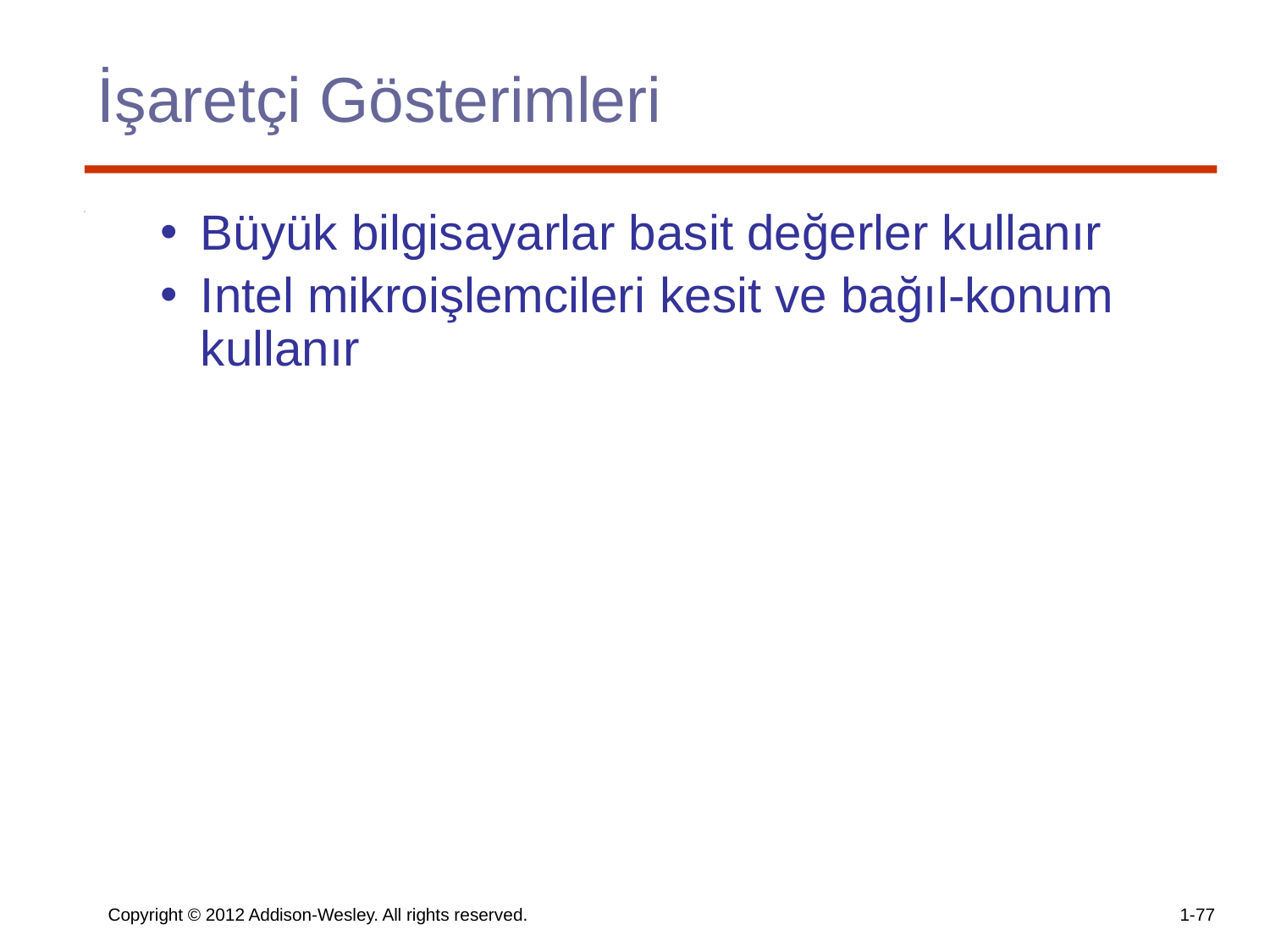

# İşaretçi Gösterimleri
Büyük bilgisayarlar basit değerler kullanır
Intel mikroişlemcileri kesit ve bağıl-konum kullanır
Copyright © 2012 Addison-Wesley. All rights reserved.
1-77